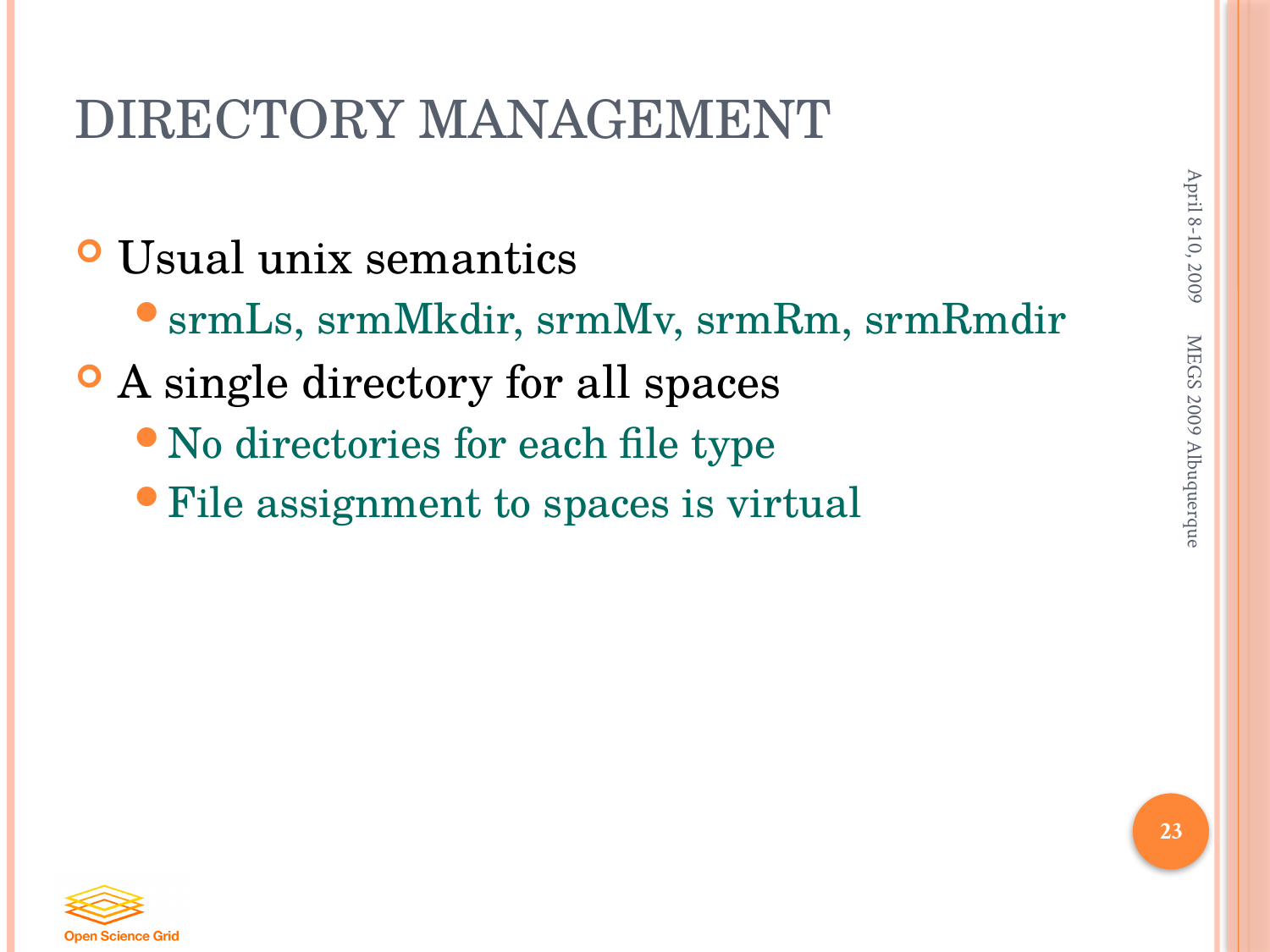

# Directory management
April 8-10, 2009
Usual unix semantics
srmLs, srmMkdir, srmMv, srmRm, srmRmdir
A single directory for all spaces
No directories for each file type
File assignment to spaces is virtual

MEGS 2009 Albuquerque
23